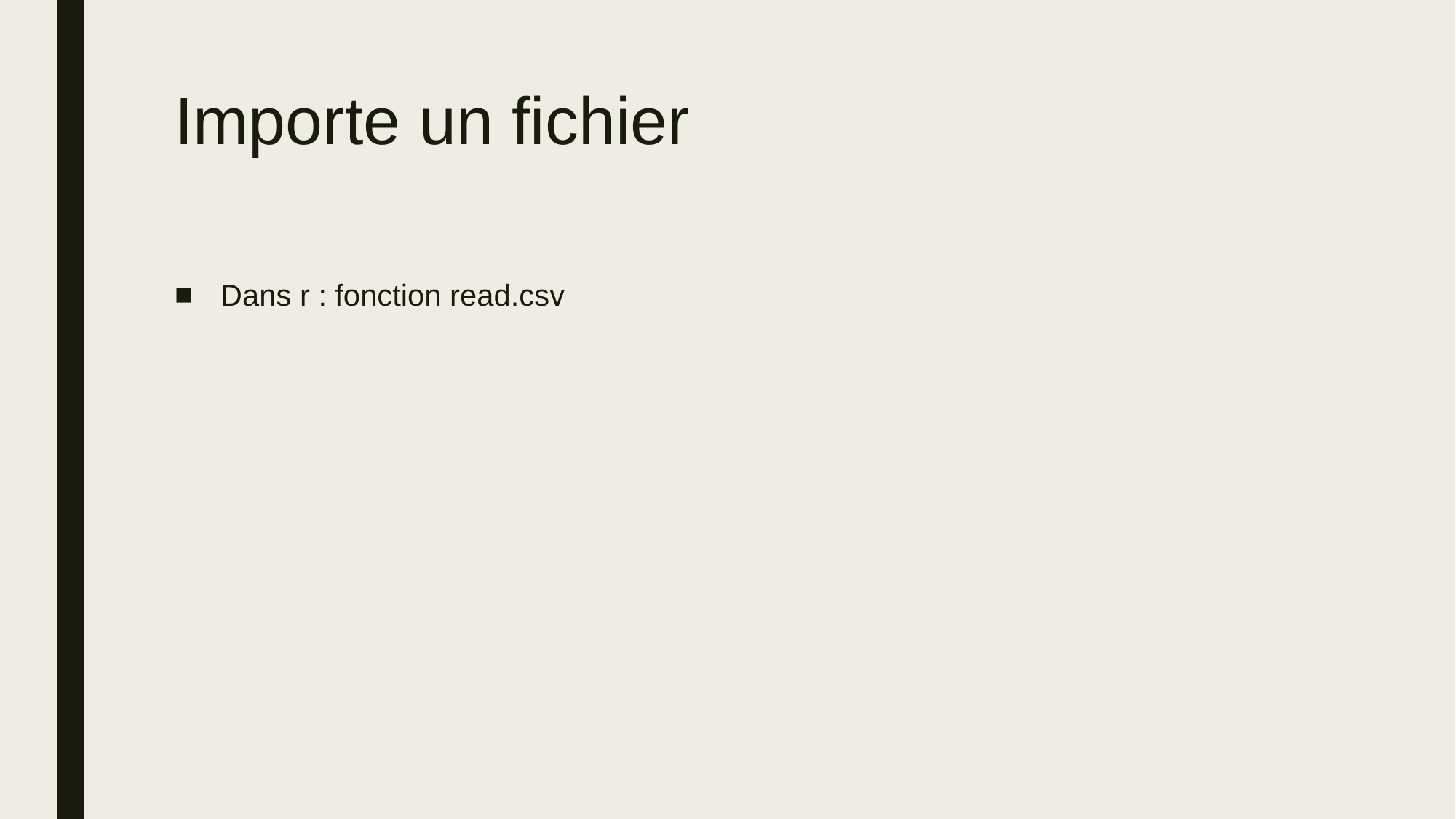

# Importe un fichier
Dans r : fonction read.csv